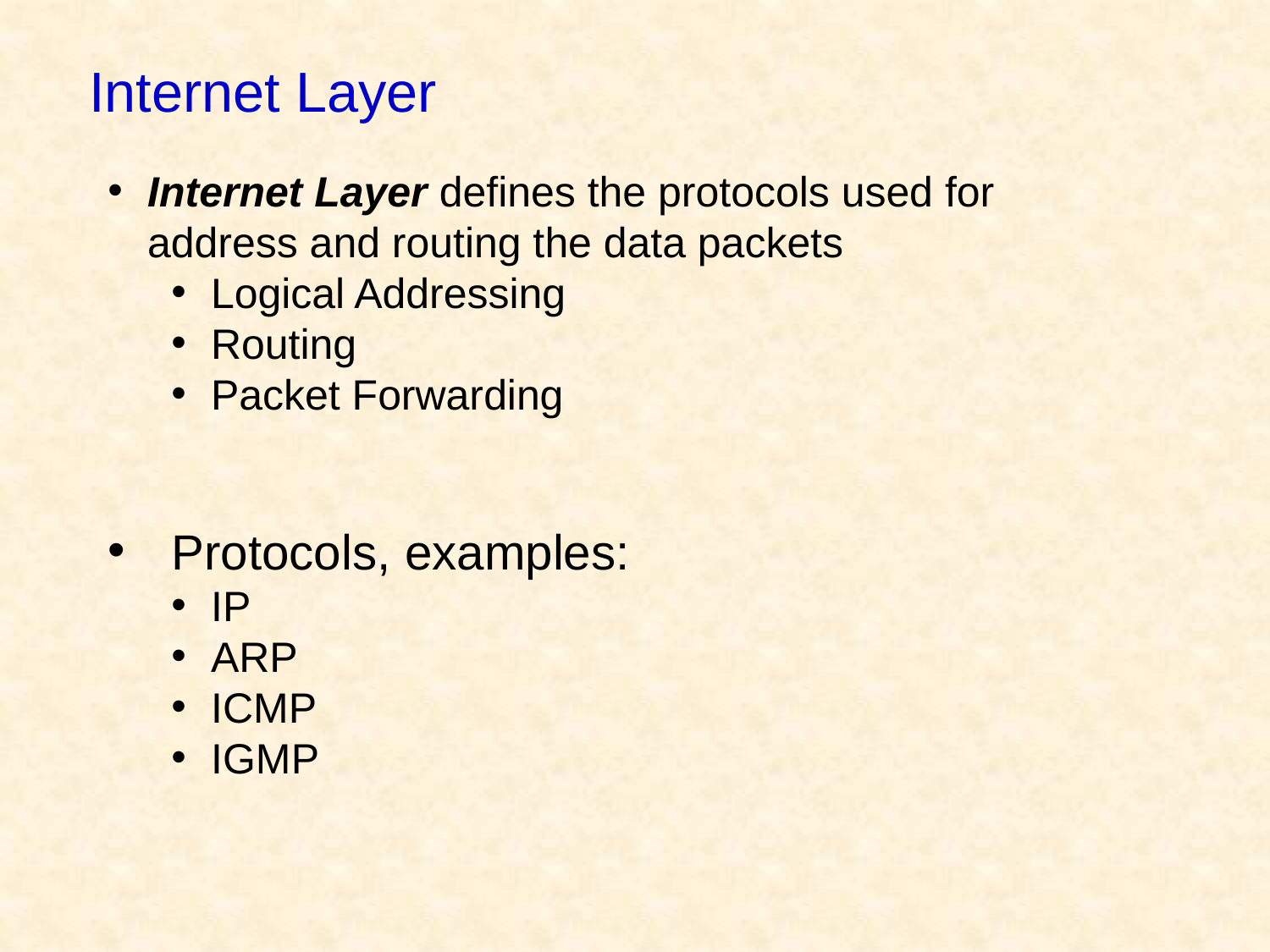

# Internet Layer
Internet Layer defines the protocols used for address and routing the data packets
Logical Addressing
Routing
Packet Forwarding

Protocols, examples:
IP
ARP
ICMP
IGMP

13